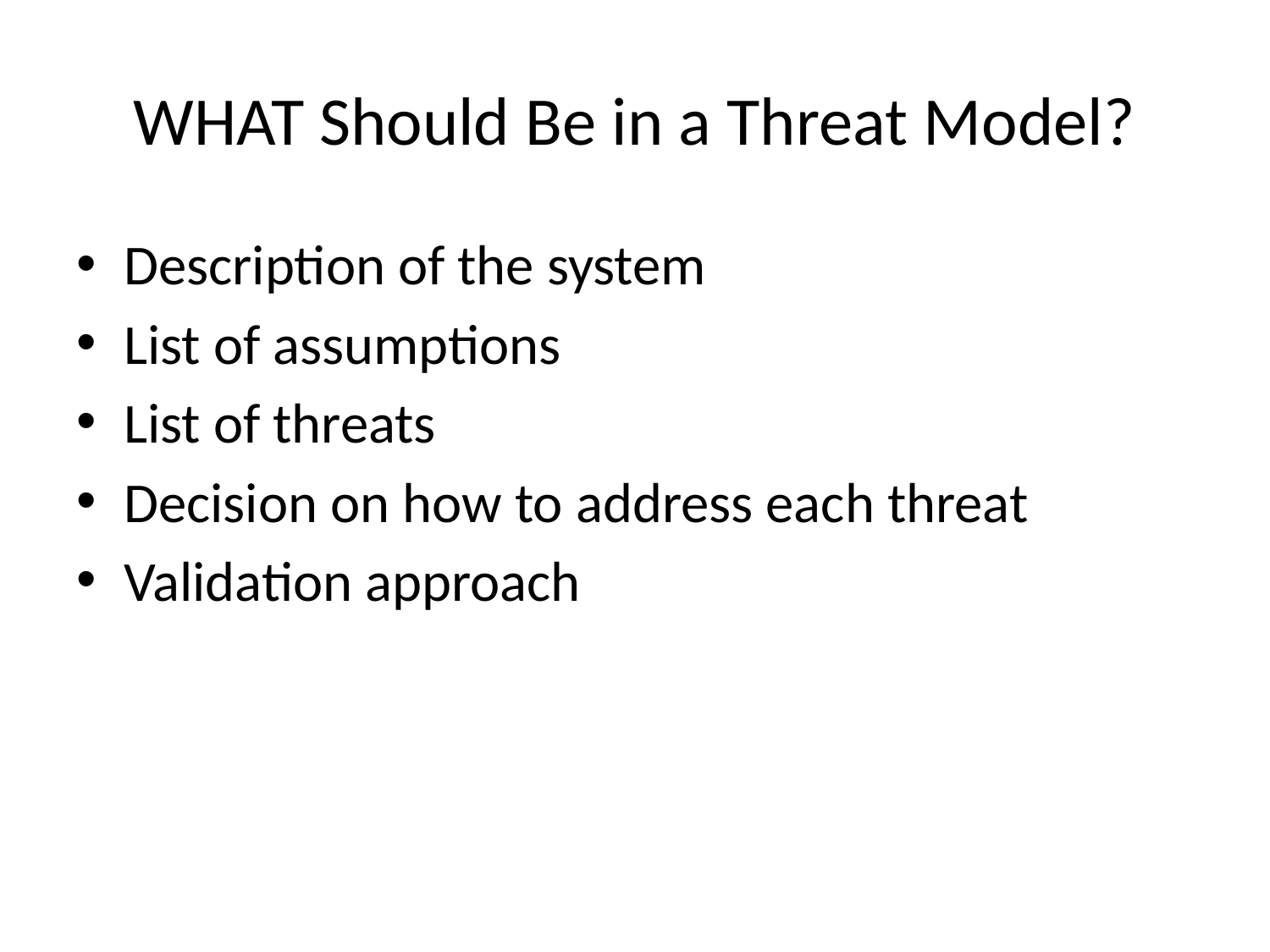

# WHAT Should Be in a Threat Model?
Description of the system
List of assumptions
List of threats
Decision on how to address each threat
Validation approach